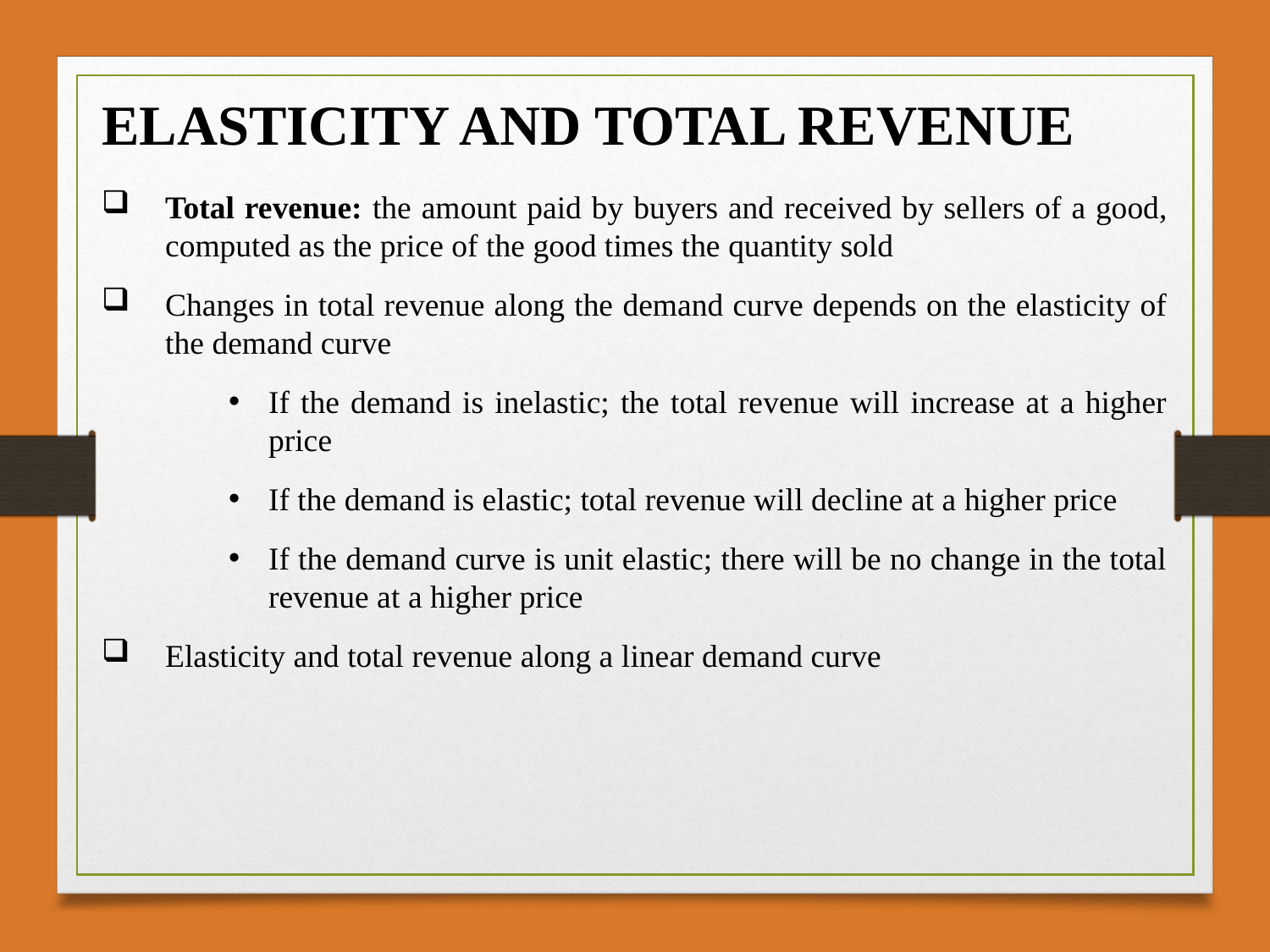

ELASTICITY AND TOTAL REVENUE
Total revenue: the amount paid by buyers and received by sellers of a good, computed as the price of the good times the quantity sold
Changes in total revenue along the demand curve depends on the elasticity of the demand curve
If the demand is inelastic; the total revenue will increase at a higher price
If the demand is elastic; total revenue will decline at a higher price
If the demand curve is unit elastic; there will be no change in the total revenue at a higher price
Elasticity and total revenue along a linear demand curve